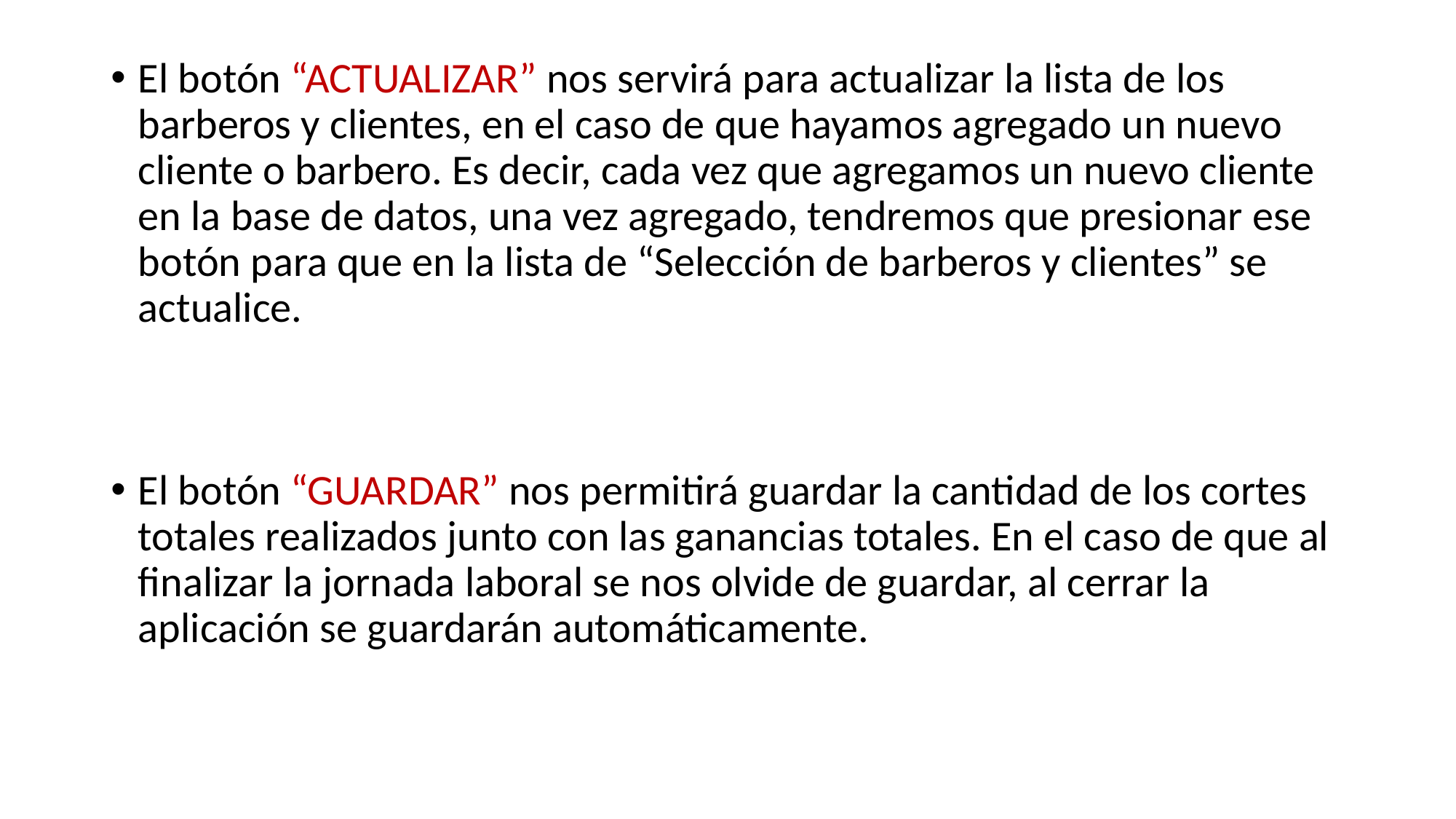

El botón “ACTUALIZAR” nos servirá para actualizar la lista de los barberos y clientes, en el caso de que hayamos agregado un nuevo cliente o barbero. Es decir, cada vez que agregamos un nuevo cliente en la base de datos, una vez agregado, tendremos que presionar ese botón para que en la lista de “Selección de barberos y clientes” se actualice.

El botón “GUARDAR” nos permitirá guardar la cantidad de los cortes totales realizados junto con las ganancias totales. En el caso de que al finalizar la jornada laboral se nos olvide de guardar, al cerrar la aplicación se guardarán automáticamente.